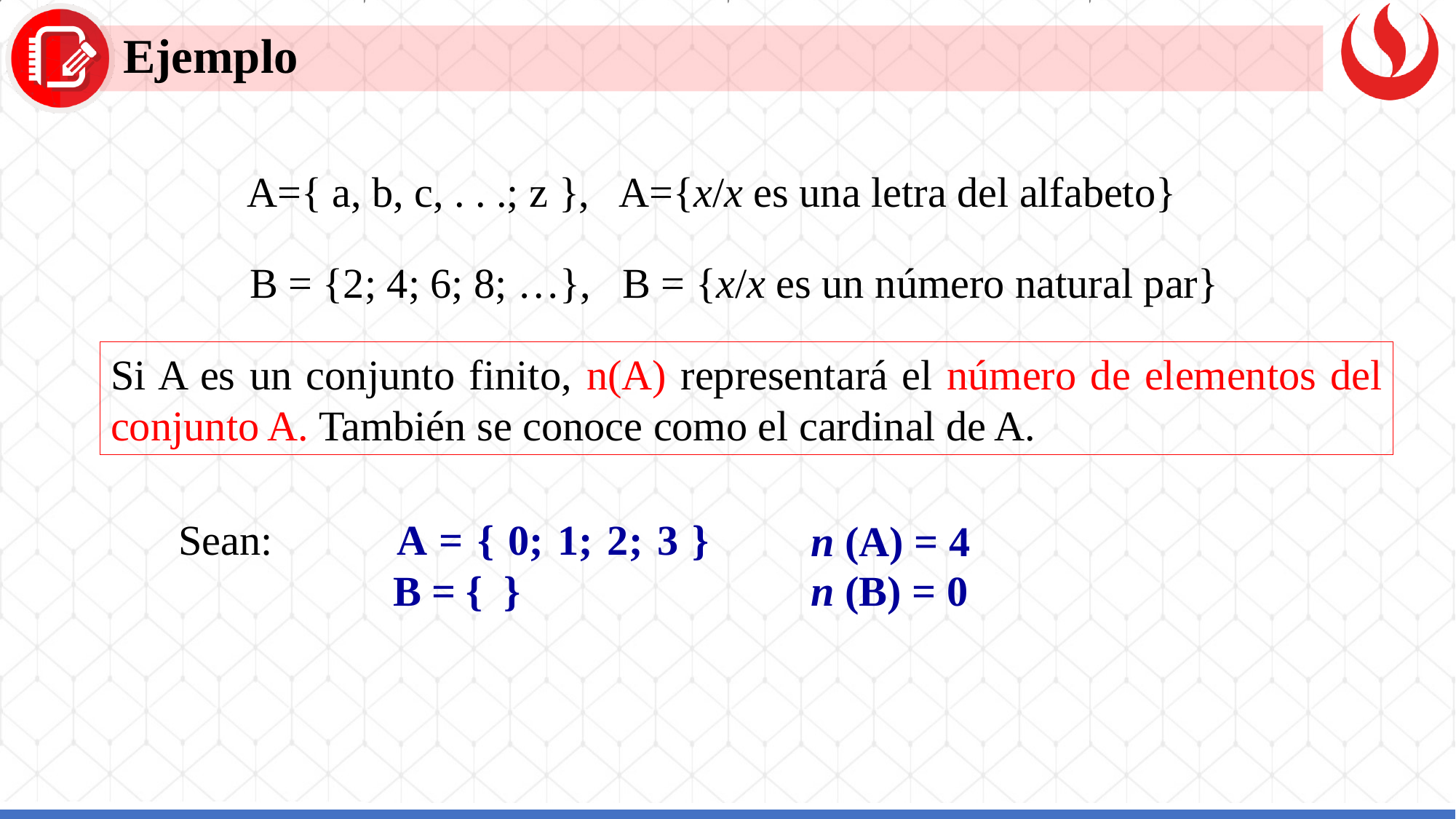

Ejemplo
A={ a, b, c, . . .; z },   A={x/x es una letra del alfabeto}
B = {2; 4; 6; 8; …},   B = {x/x es un número natural par}
Si A es un conjunto finito, n(A) representará el número de elementos del conjunto A. También se conoce como el cardinal de A.
Sean:		A = { 0; 1; 2; 3 }				          B = {  }
n (A) = 4
n (B) = 0